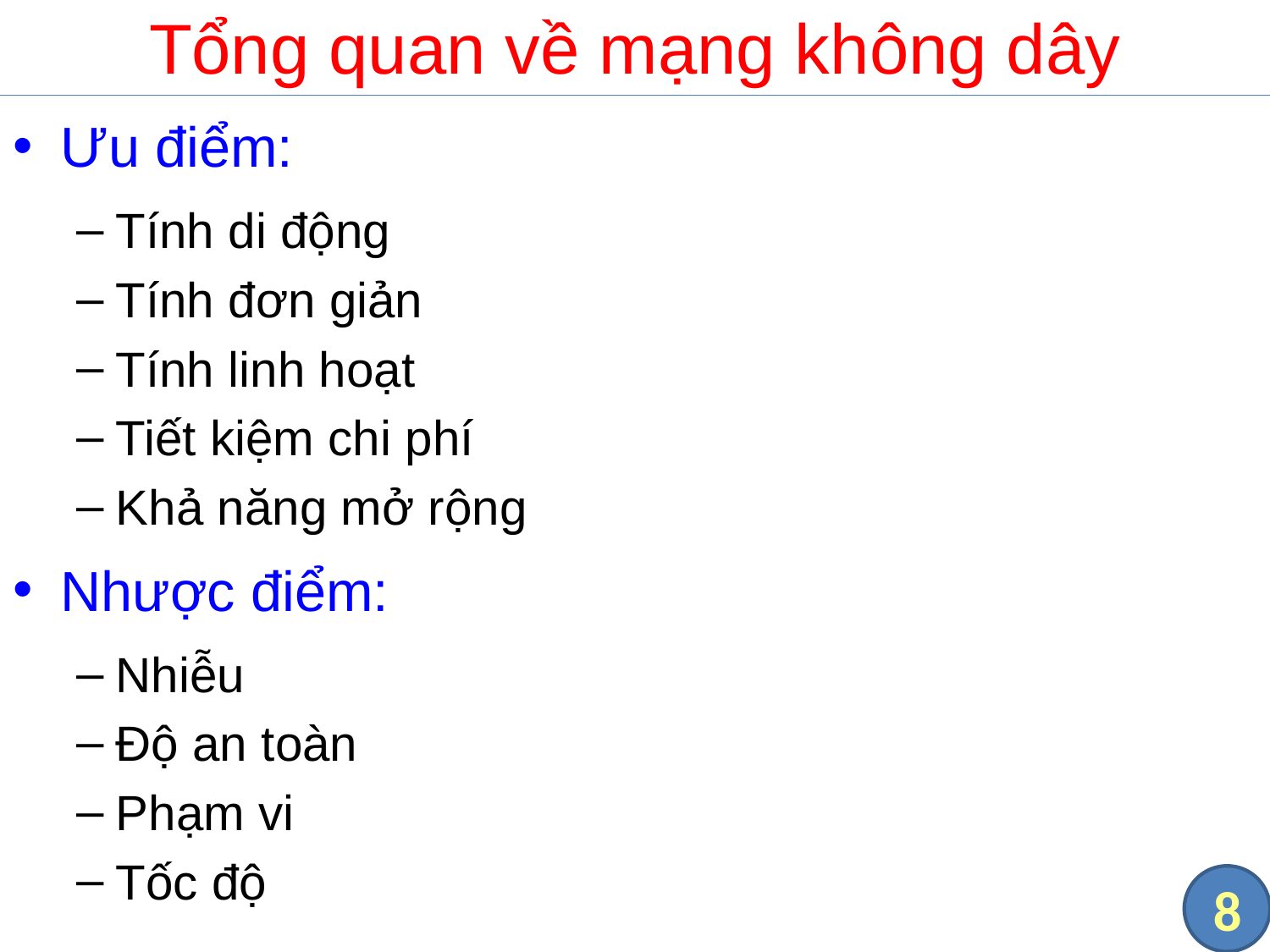

# Tổng quan về mạng không dây
Ưu điểm:
Tính di động
Tính đơn giản
Tính linh hoạt
Tiết kiệm chi phí
Khả năng mở rộng
Nhược điểm:
Nhiễu
Độ an toàn
Phạm vi
Tốc độ

8